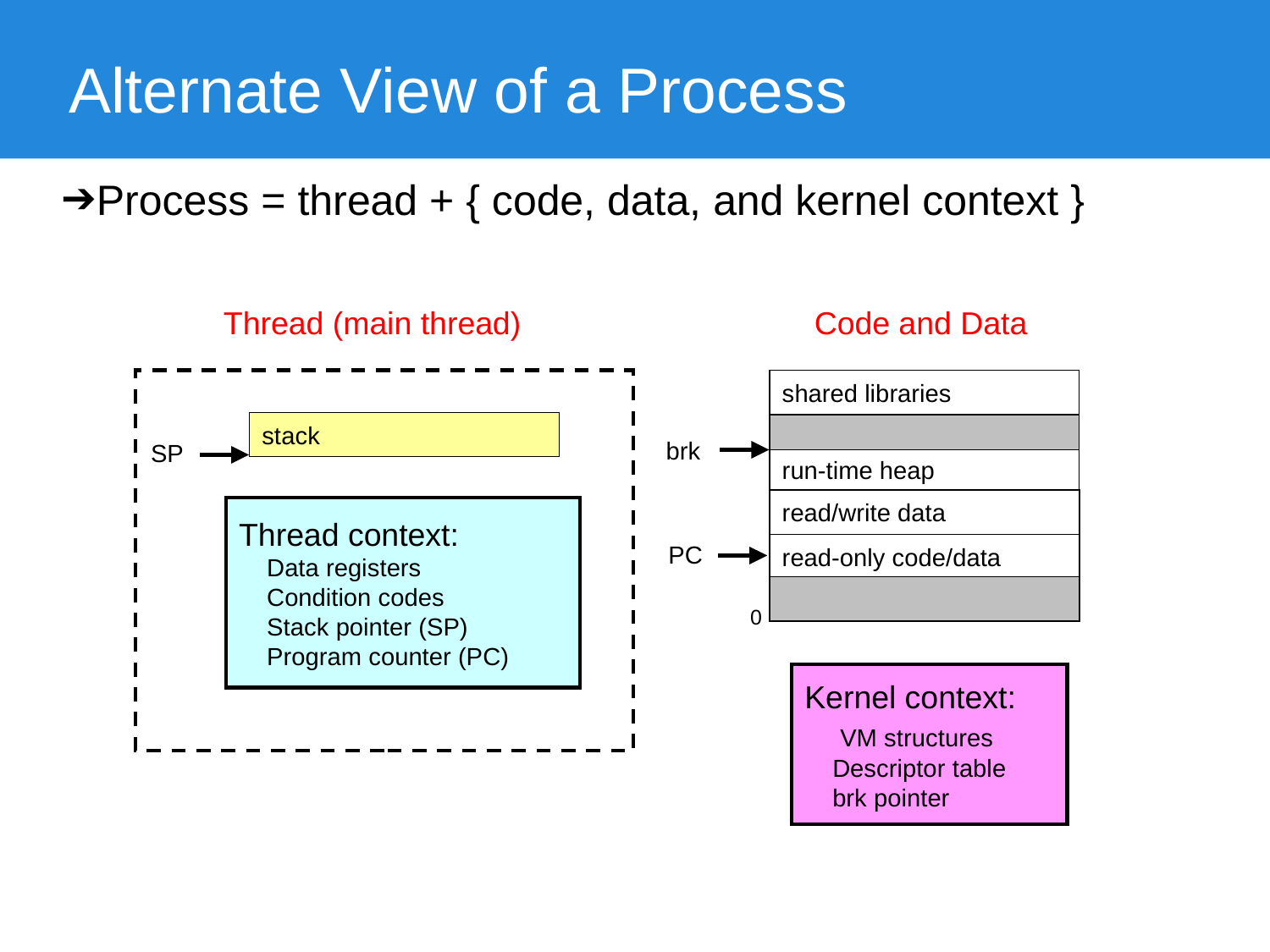

Alternate View of a Process
Process = thread + { code, data, and kernel context }
Thread (main thread)
 Code and Data

shared libraries
stack

brk
SP
run-time heap
read/write data
Thread context:
    Data registers
    Condition codes
    Stack pointer (SP)
    Program counter (PC)
PC
read-only code/data

0
Kernel context:
    VM structures
    Descriptor table
    brk pointer